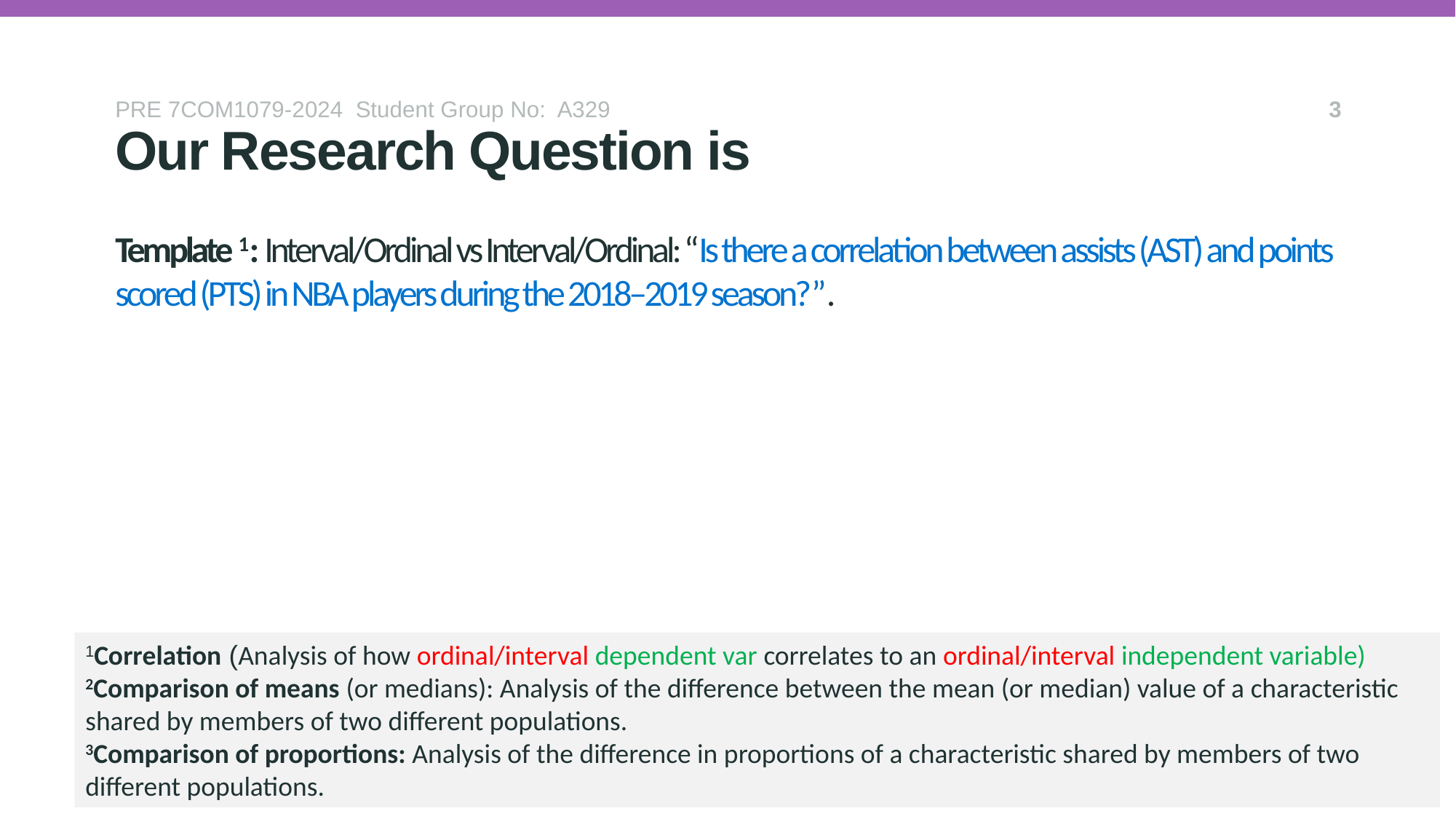

PRE 7COM1079-2024  Student Group No:  A329
3
Our Research Question is
# Template 1: Interval/Ordinal vs Interval/Ordinal: “Is there a correlation between assists (AST) and points scored (PTS) in NBA players during the 2018–2019 season?”.
1Correlation (Analysis of how ordinal/interval dependent var correlates to an ordinal/interval independent variable)
2Comparison of means (or medians): Analysis of the difference between the mean (or median) value of a characteristic shared by members of two different populations.
3Comparison of proportions: Analysis of the difference in proportions of a characteristic shared by members of two different populations.